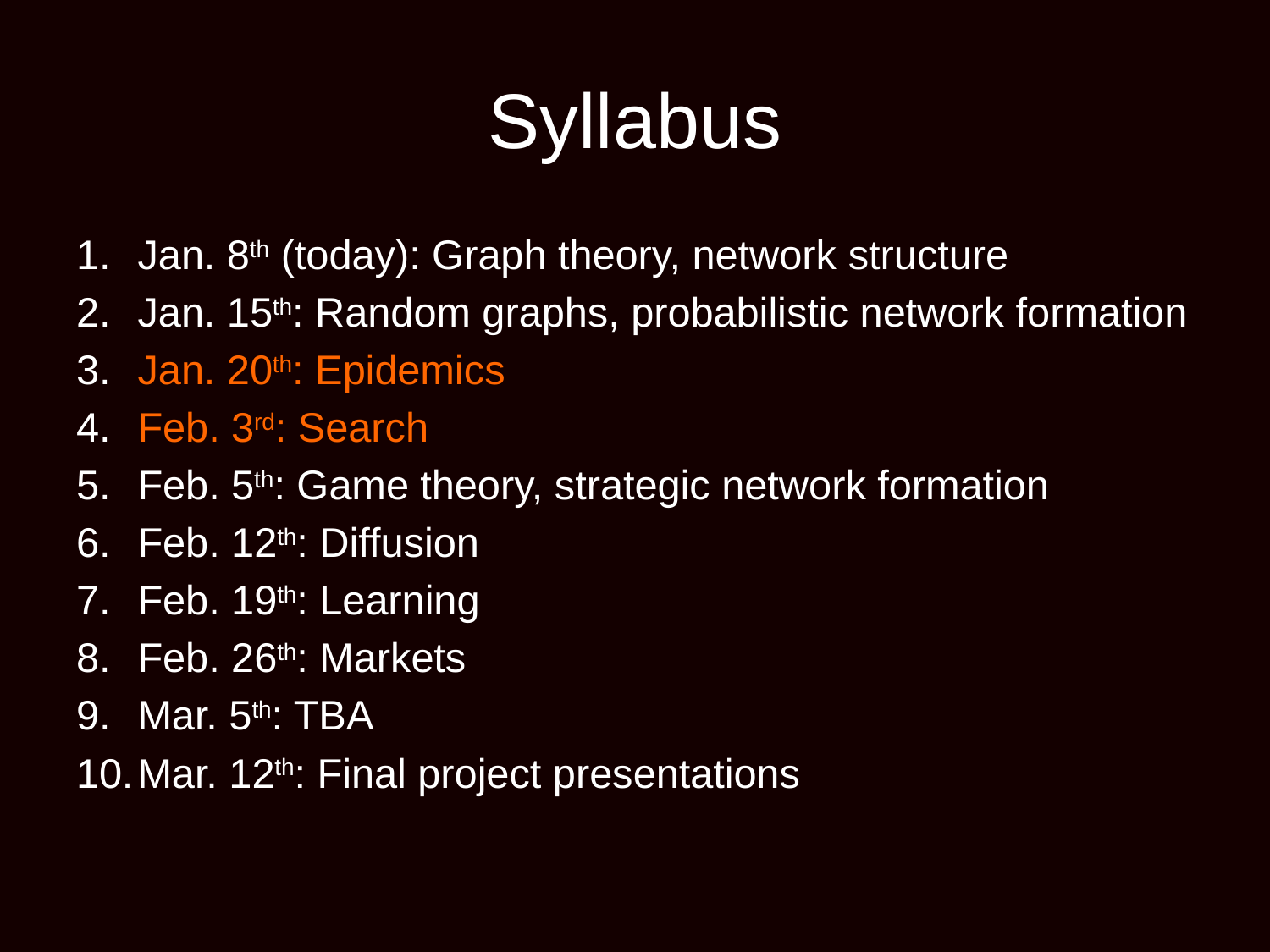

# Syllabus
Jan. 8th (today): Graph theory, network structure
Jan. 15th: Random graphs, probabilistic network formation
Jan. 20th: Epidemics
Feb. 3rd: Search
Feb. 5th: Game theory, strategic network formation
Feb. 12th: Diffusion
Feb. 19th: Learning
Feb. 26th: Markets
Mar. 5th: TBA
Mar. 12th: Final project presentations